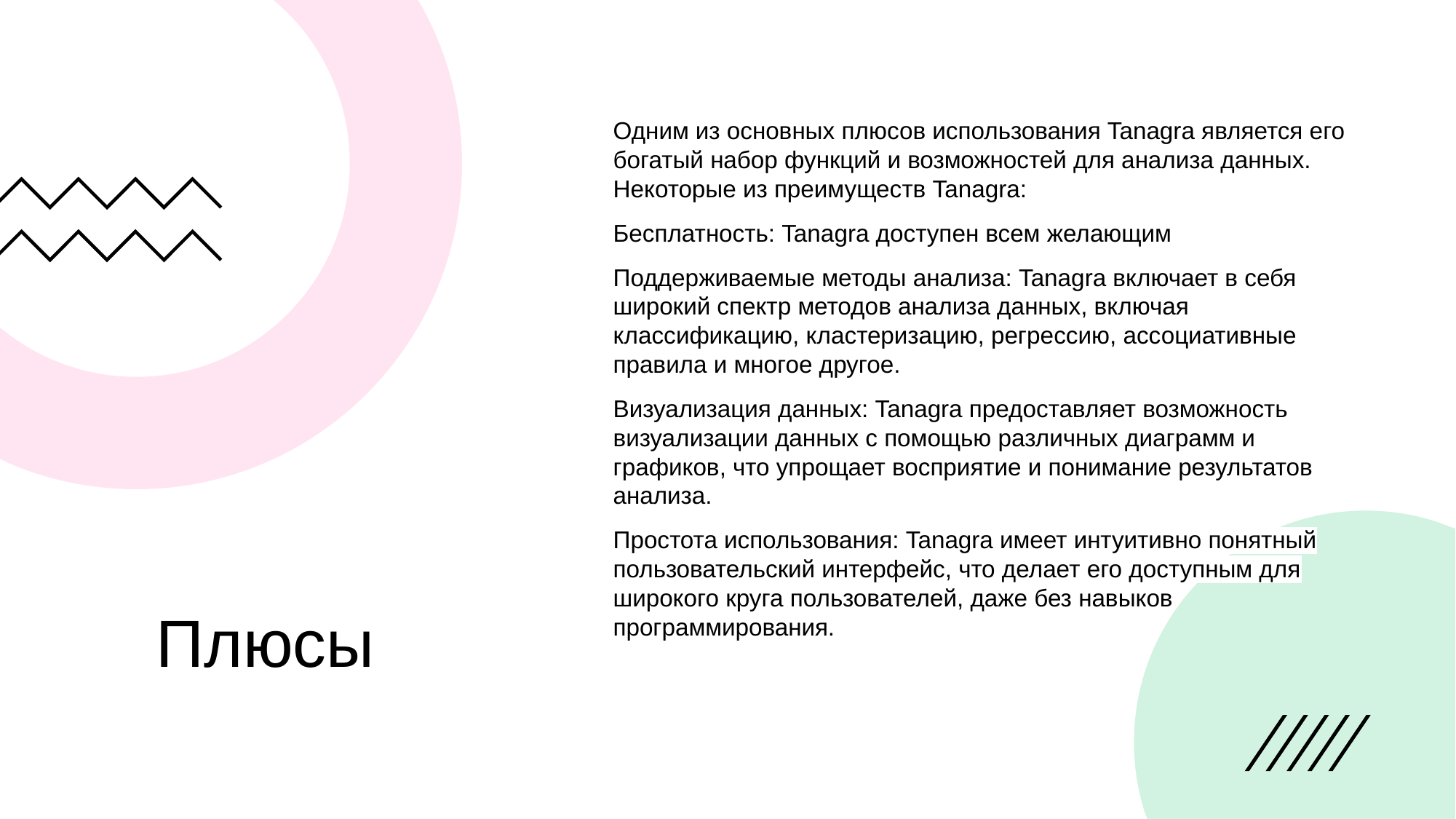

Одним из основных плюсов использования Tanagra является его богатый набор функций и возможностей для анализа данных. Некоторые из преимуществ Tanagra:
Бесплатность: Tanagra доступен всем желающим
Поддерживаемые методы анализа: Tanagra включает в себя широкий спектр методов анализа данных, включая классификацию, кластеризацию, регрессию, ассоциативные правила и многое другое.
Визуализация данных: Tanagra предоставляет возможность визуализации данных с помощью различных диаграмм и графиков, что упрощает восприятие и понимание результатов анализа.
Простота использования: Tanagra имеет интуитивно понятный пользовательский интерфейс, что делает его доступным для широкого круга пользователей, даже без навыков программирования.

# Плюсы